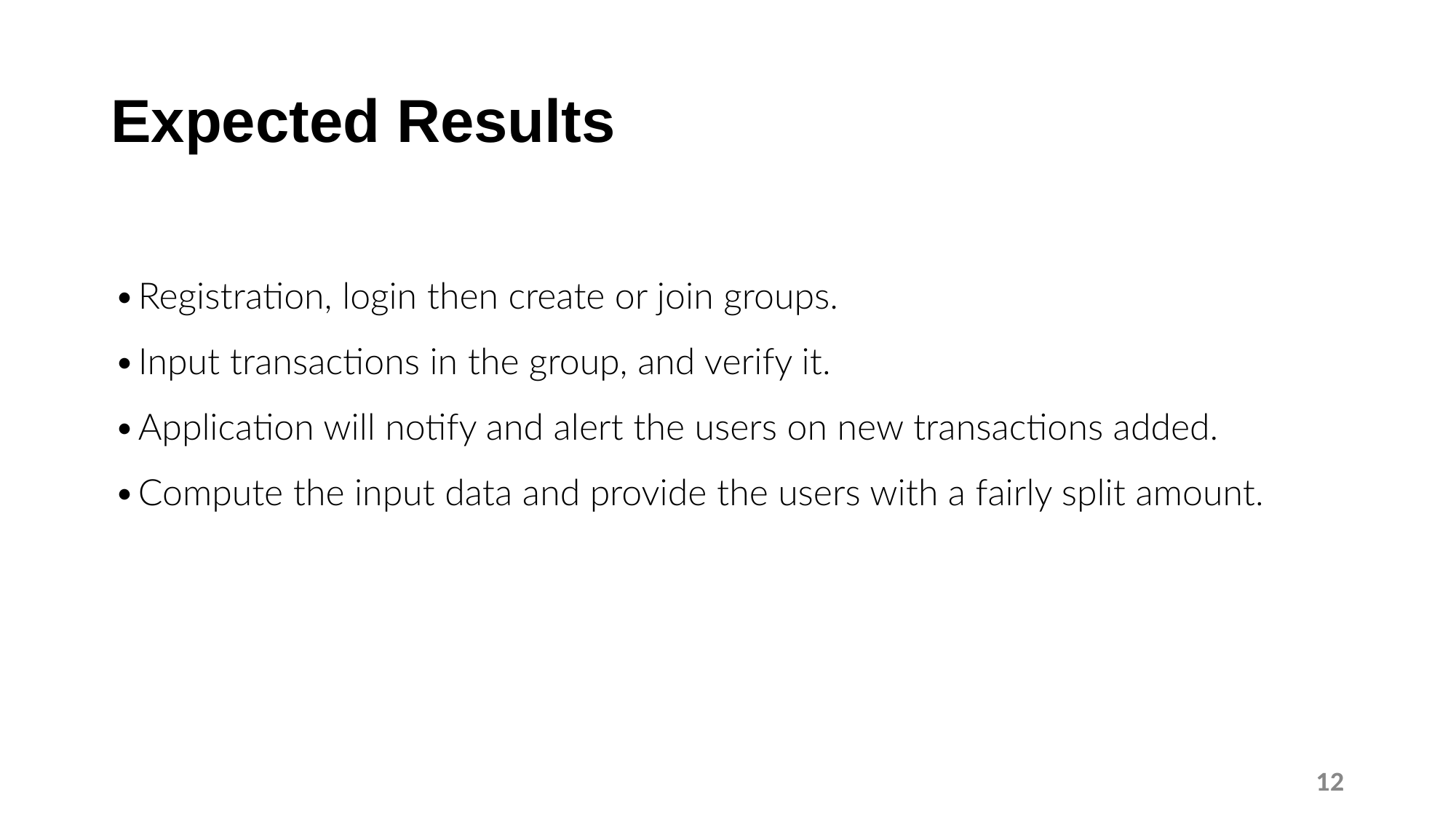

# Expected Results

Registration, login then create or join groups.
Input transactions in the group, and verify it.
Application will notify and alert the users on new transactions added.
Compute the input data and provide the users with a fairly split amount.
12